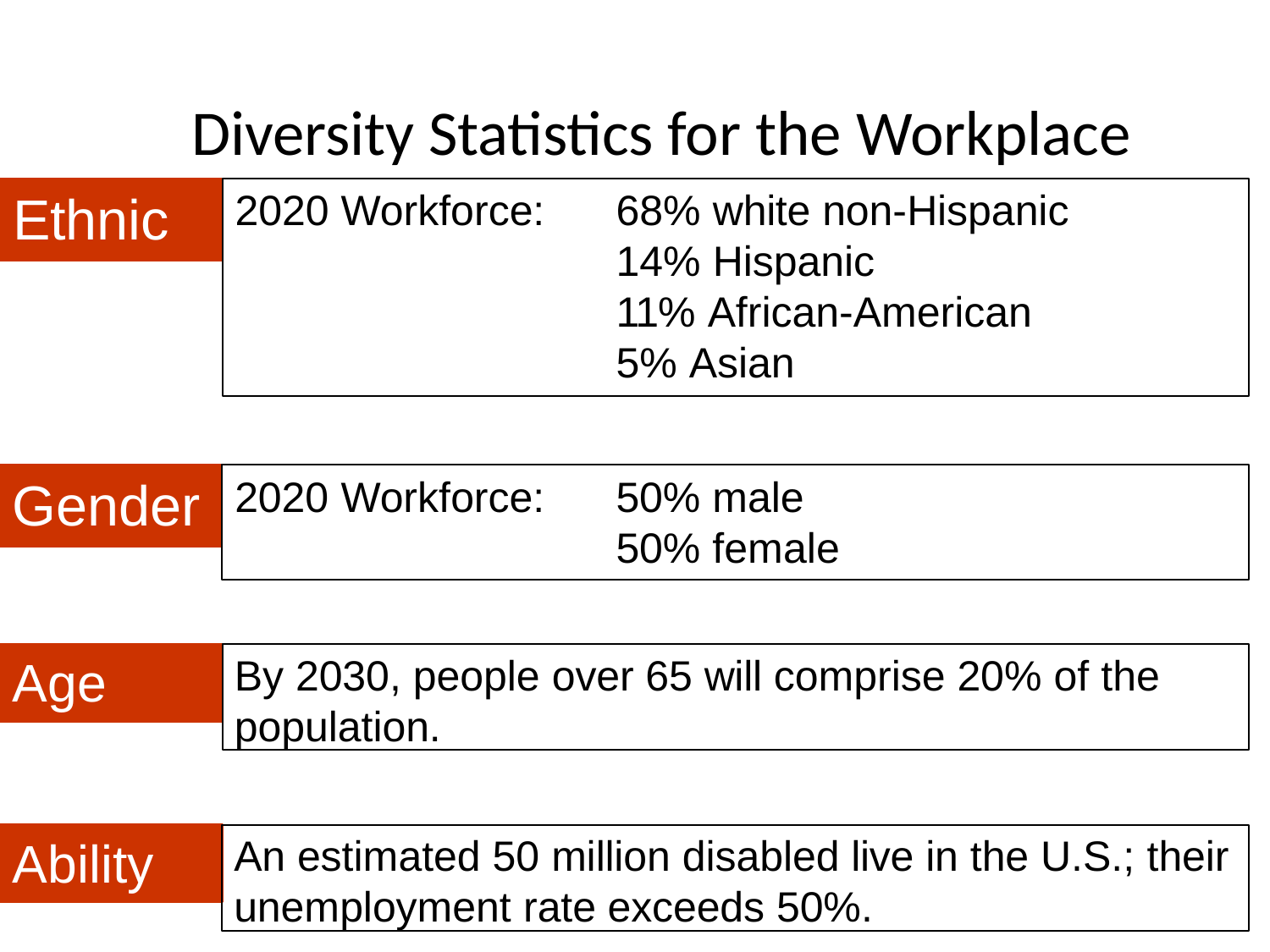

# Diversity Statistics for the Workplace

Ethnic
2020 Workforce:
68% white non-Hispanic
14% Hispanic
11% African-American
5% Asian

Gender
2020 Workforce:
50% male
50% female
By 2030, people over 65 will comprise 20% of the
population.

Age

An estimated 50 million disabled live in the U.S.; their
unemployment rate exceeds 50%.
Ability